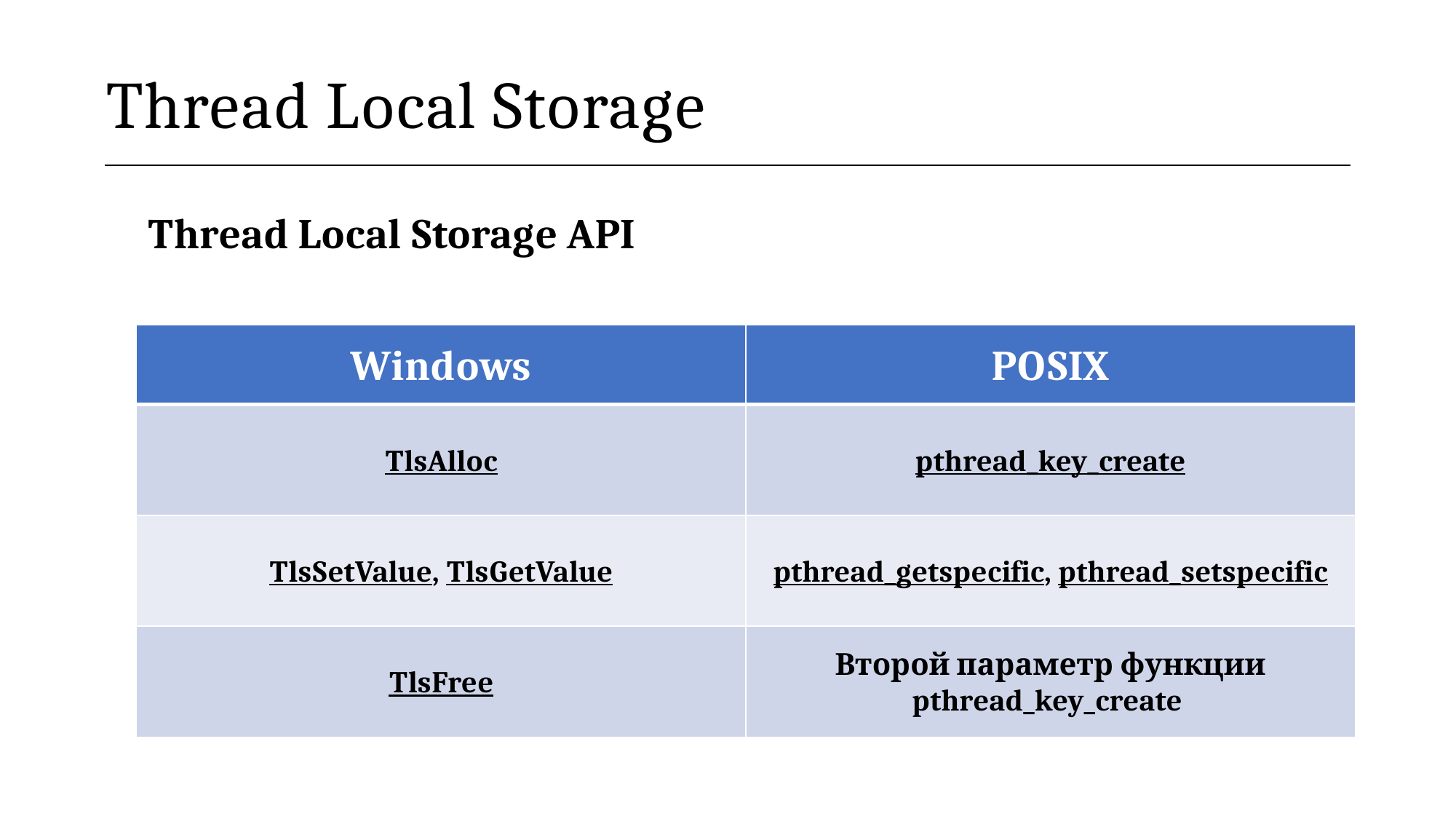

| Thread Local Storage |
| --- |
Thread Local Storage API
| Windows | POSIX |
| --- | --- |
| TlsAlloc | pthread\_key\_create |
| TlsSetValue, TlsGetValue | pthread\_getspecific, pthread\_setspecific |
| TlsFree | Второй параметр функции pthread\_key\_create |